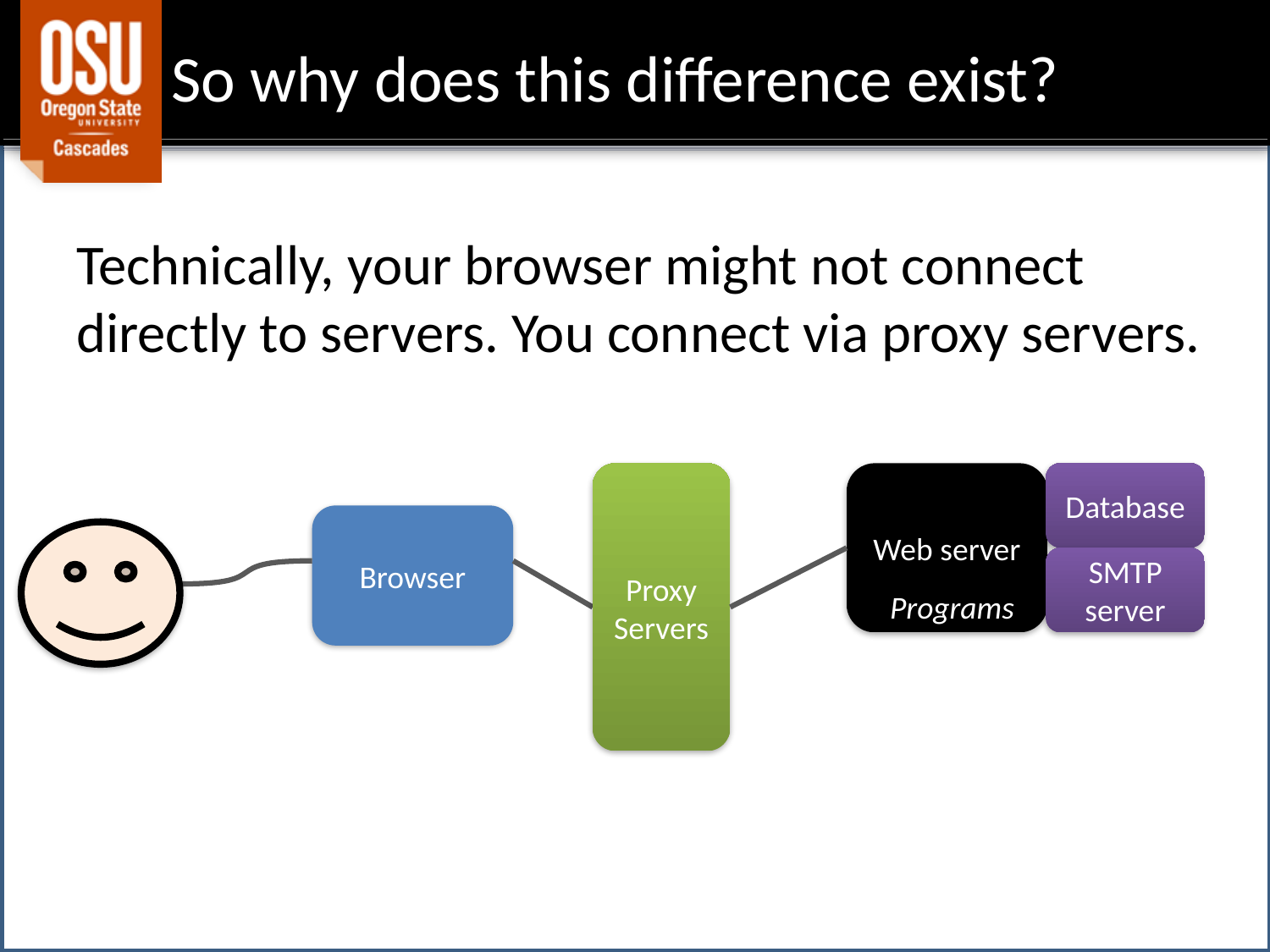

# So why does this difference exist?
Technically, your browser might not connect directly to servers. You connect via proxy servers.

Web server
Database
SMTP server
Programs
Proxy
Servers
Browser